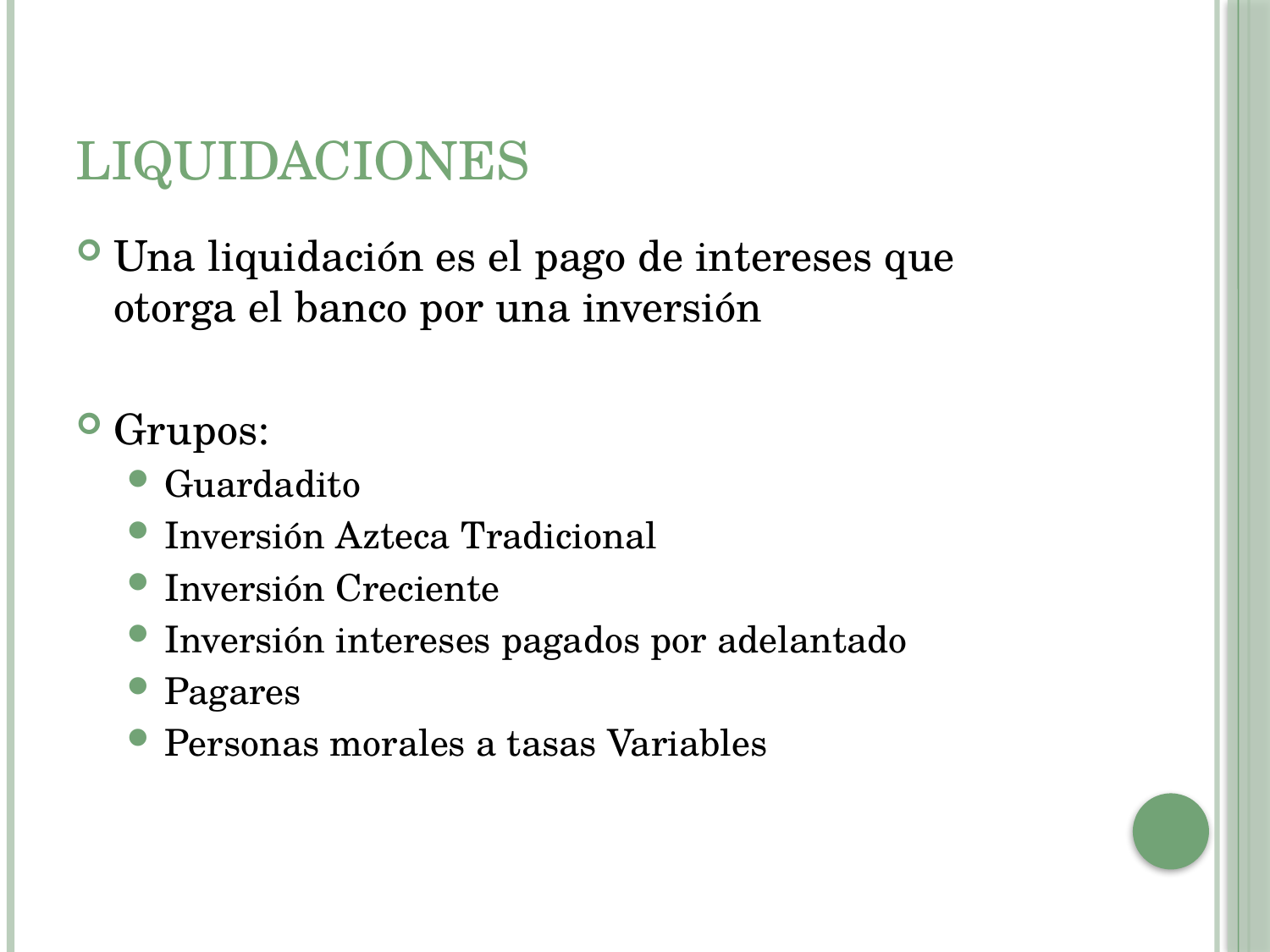

# Liquidaciones
Una liquidación es el pago de intereses que otorga el banco por una inversión

Grupos:
Guardadito
Inversión Azteca Tradicional
Inversión Creciente
Inversión intereses pagados por adelantado
Pagares
Personas morales a tasas Variables